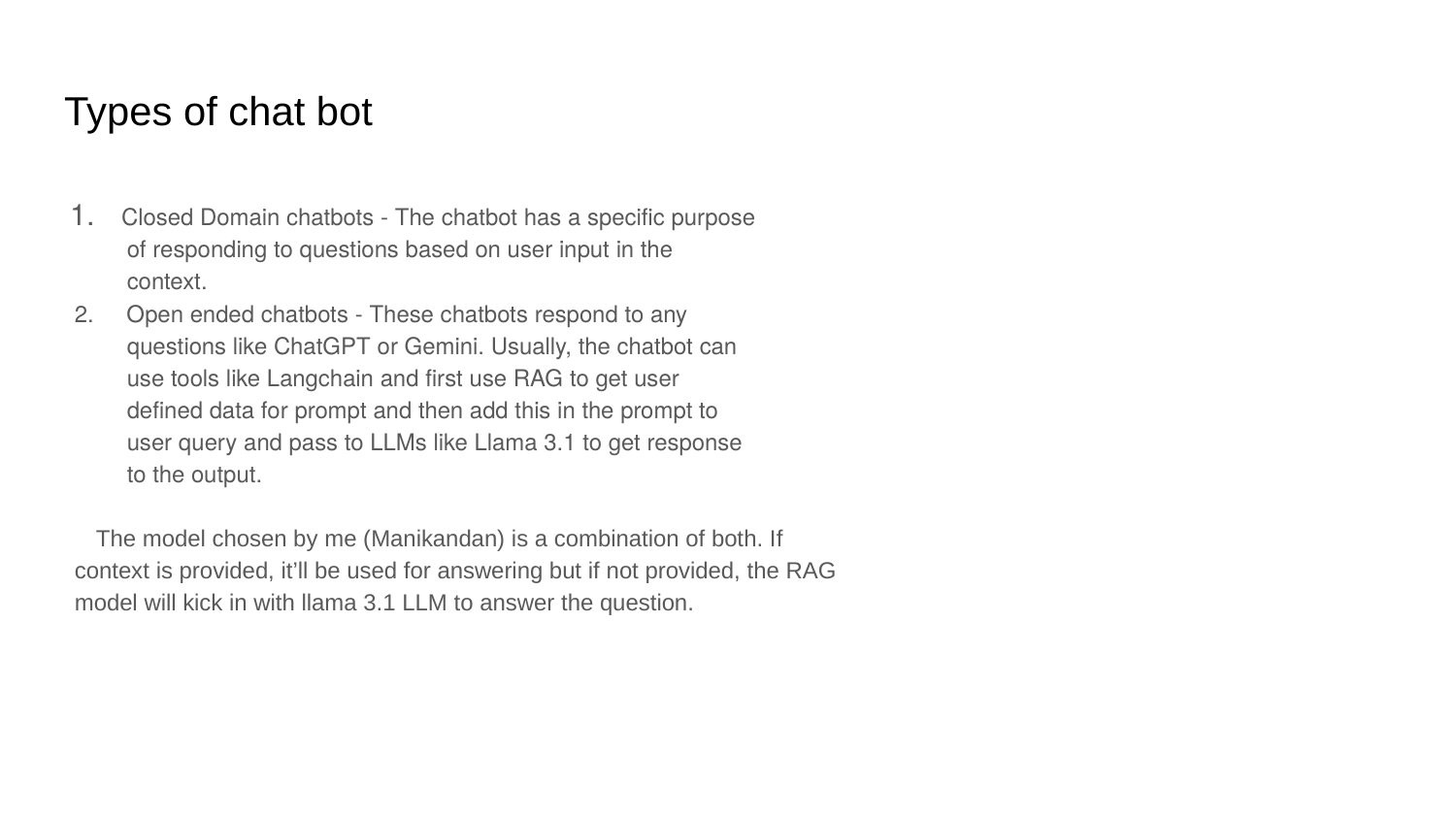

# Types of chat bot
 Closed Domain chatbots - The chatbot has a specific purpose
           of responding to questions based on user input in the
           context.
   2.     Open ended chatbots - These chatbots respond to any
           questions like ChatGPT or Gemini. Usually, the chatbot can
           use tools like Langchain and first use RAG to get user
           defined data for prompt and then add this in the prompt to
           user query and pass to LLMs like Llama 3.1 to get response
           to the output.

    The model chosen by me (Manikandan) is a combination of both. If
   context is provided, it’ll be used for answering but if not provided, the RAG
   model will kick in with llama 3.1 LLM to answer the question.